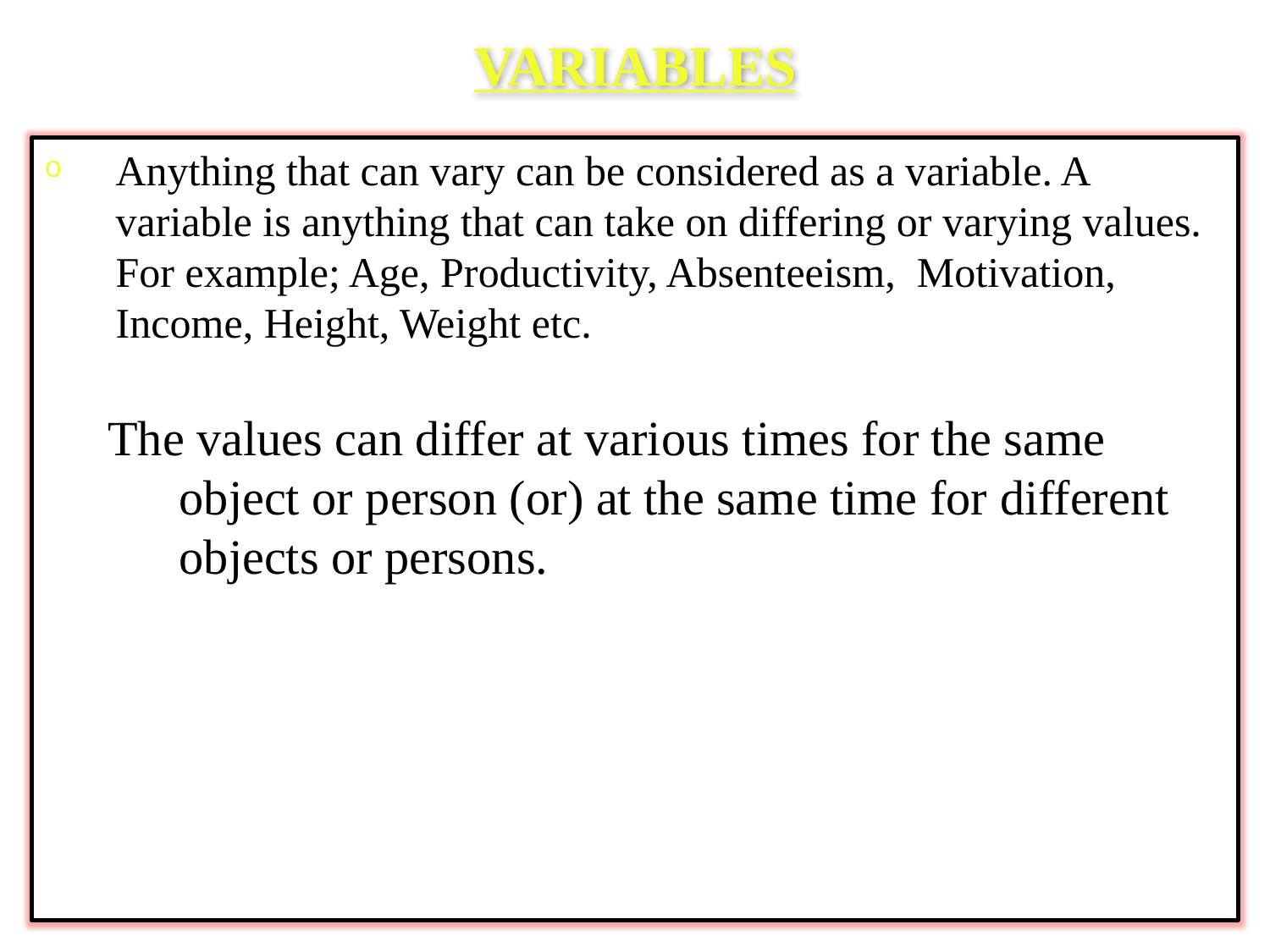

VARIABLES
Anything that can vary can be considered as a variable. A variable is anything that can take on differing or varying values. For example; Age, Productivity, Absenteeism,  Motivation, Income, Height, Weight etc.

The values can differ at various times for the same object or person (or) at the same time for different objects or persons.